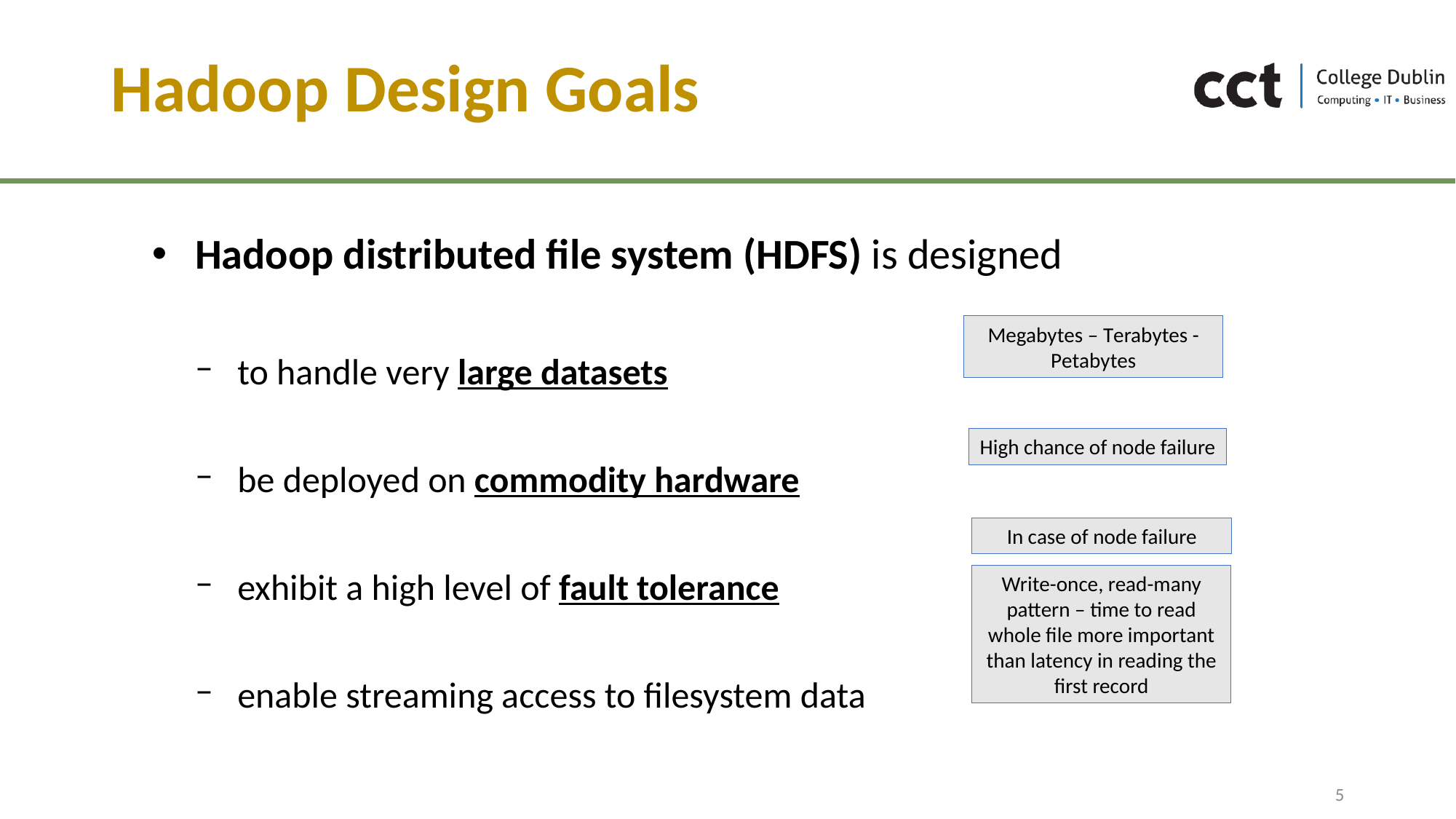

# Hadoop Design Goals
Hadoop distributed file system (HDFS) is designed

to handle very large datasets

be deployed on commodity hardware

exhibit a high level of fault tolerance

enable streaming access to filesystem data

Megabytes – Terabytes - Petabytes
High chance of node failure
In case of node failure
Write-once, read-many pattern – time to read whole file more important than latency in reading the first record
5